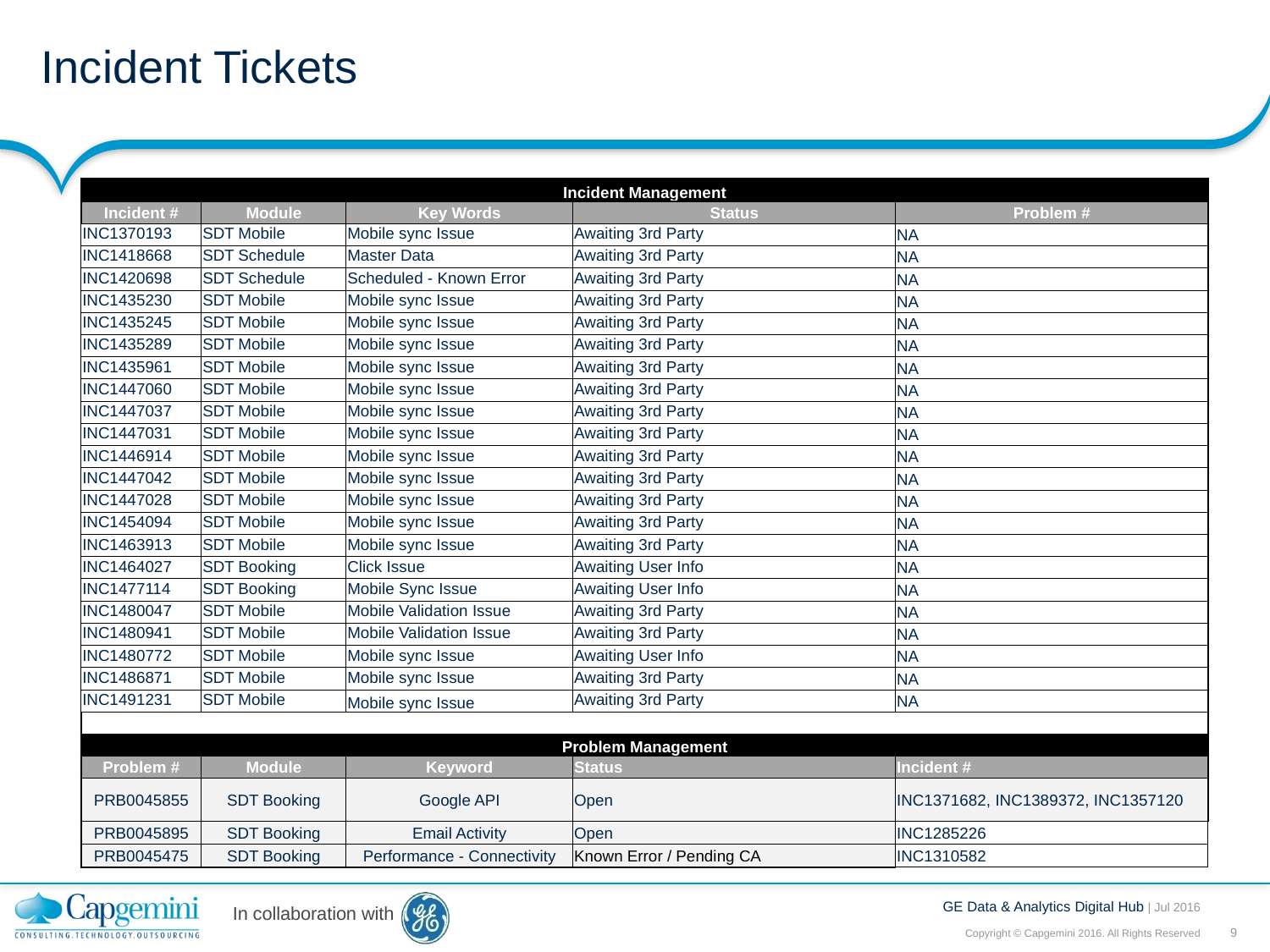

# Incident Tickets
| Incident Management |  |  |  |  |
| --- | --- | --- | --- | --- |
| Incident # | Module | Key Words | Status | Problem # |
| INC1370193 | SDT Mobile | Mobile sync Issue | Awaiting 3rd Party | NA |
| INC1418668 | SDT Schedule | Master Data | Awaiting 3rd Party | NA |
| INC1420698 | SDT Schedule | Scheduled - Known Error | Awaiting 3rd Party | NA |
| INC1435230 | SDT Mobile | Mobile sync Issue | Awaiting 3rd Party | NA |
| INC1435245 | SDT Mobile | Mobile sync Issue | Awaiting 3rd Party | NA |
| INC1435289 | SDT Mobile | Mobile sync Issue | Awaiting 3rd Party | NA |
| INC1435961 | SDT Mobile | Mobile sync Issue | Awaiting 3rd Party | NA |
| INC1447060 | SDT Mobile | Mobile sync Issue | Awaiting 3rd Party | NA |
| INC1447037 | SDT Mobile | Mobile sync Issue | Awaiting 3rd Party | NA |
| INC1447031 | SDT Mobile | Mobile sync Issue | Awaiting 3rd Party | NA |
| INC1446914 | SDT Mobile | Mobile sync Issue | Awaiting 3rd Party | NA |
| INC1447042 | SDT Mobile | Mobile sync Issue | Awaiting 3rd Party | NA |
| INC1447028 | SDT Mobile | Mobile sync Issue | Awaiting 3rd Party | NA |
| INC1454094 | SDT Mobile | Mobile sync Issue | Awaiting 3rd Party | NA |
| INC1463913 | SDT Mobile | Mobile sync Issue | Awaiting 3rd Party | NA |
| INC1464027 | SDT Booking | Click Issue | Awaiting User Info | NA |
| INC1477114 | SDT Booking | Mobile Sync Issue | Awaiting User Info | NA |
| INC1480047 | SDT Mobile | Mobile Validation Issue | Awaiting 3rd Party | NA |
| INC1480941 | SDT Mobile | Mobile Validation Issue | Awaiting 3rd Party | NA |
| INC1480772 | SDT Mobile | Mobile sync Issue | Awaiting User Info | NA |
| INC1486871 | SDT Mobile | Mobile sync Issue | Awaiting 3rd Party | NA |
| INC1491231 | SDT Mobile | Mobile sync Issue | Awaiting 3rd Party | NA |
|  |  |  |  |  |
| Problem Management |  |  |  |  |
| Problem # | Module | Keyword | Status | Incident # |
| PRB0045855 | SDT Booking | Google API | Open | INC1371682, INC1389372, INC1357120 |
| PRB0045895 | SDT Booking | Email Activity | Open | INC1285226 |
| PRB0045475 | SDT Booking | Performance - Connectivity | Known Error / Pending CA | INC1310582 |